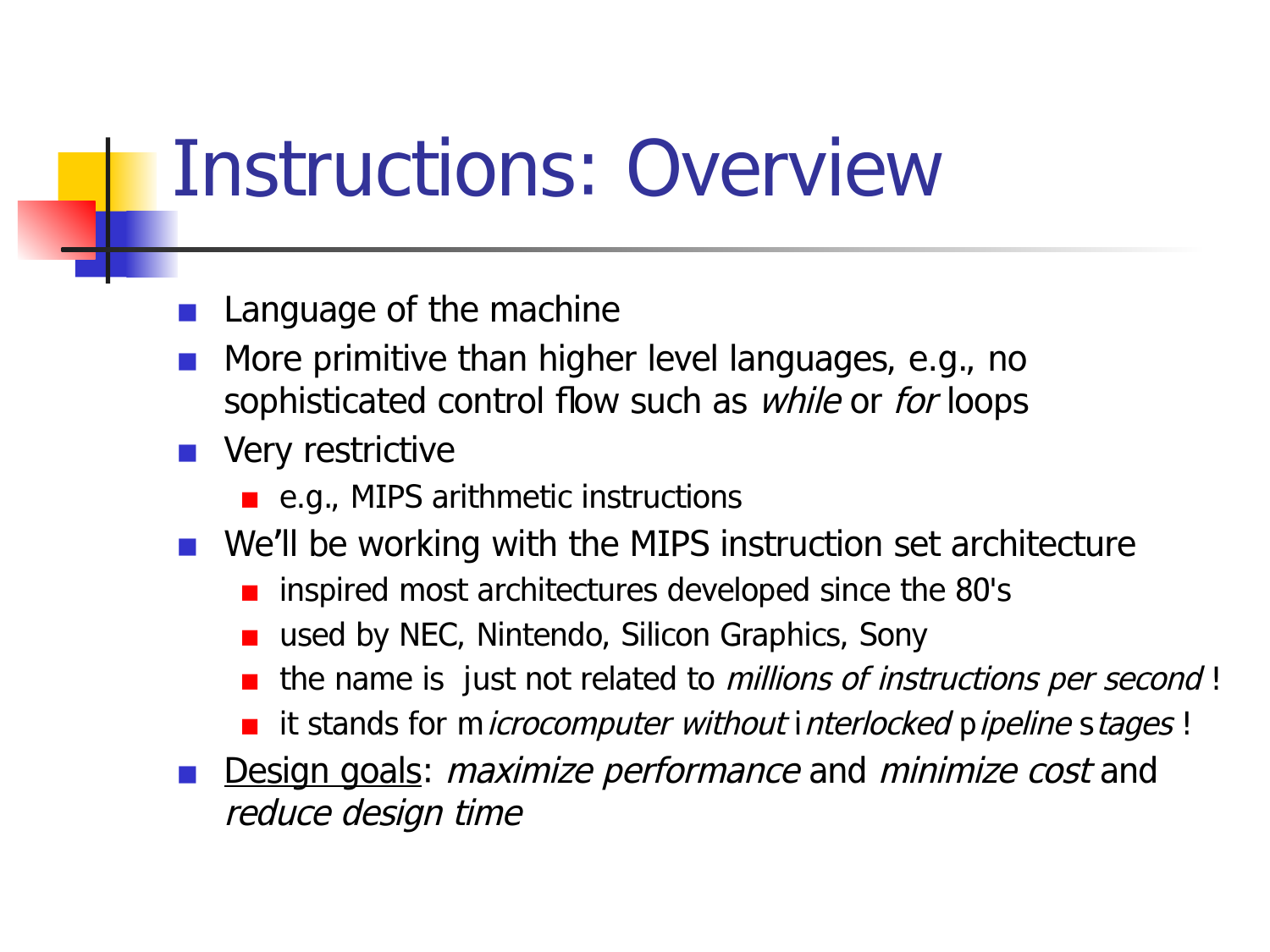

# Instructions: Overview
Language of the machine
More primitive than higher level languages, e.g., no sophisticated control flow such as while or for loops
Very restrictive
e.g., MIPS arithmetic instructions
We’ll be working with the MIPS instruction set architecture
inspired most architectures developed since the 80's
used by NEC, Nintendo, Silicon Graphics, Sony
the name is  just not related to millions of instructions per second !
it stands for microcomputer without interlocked pipeline stages !
Design goals: maximize performance and minimize cost and reduce design time